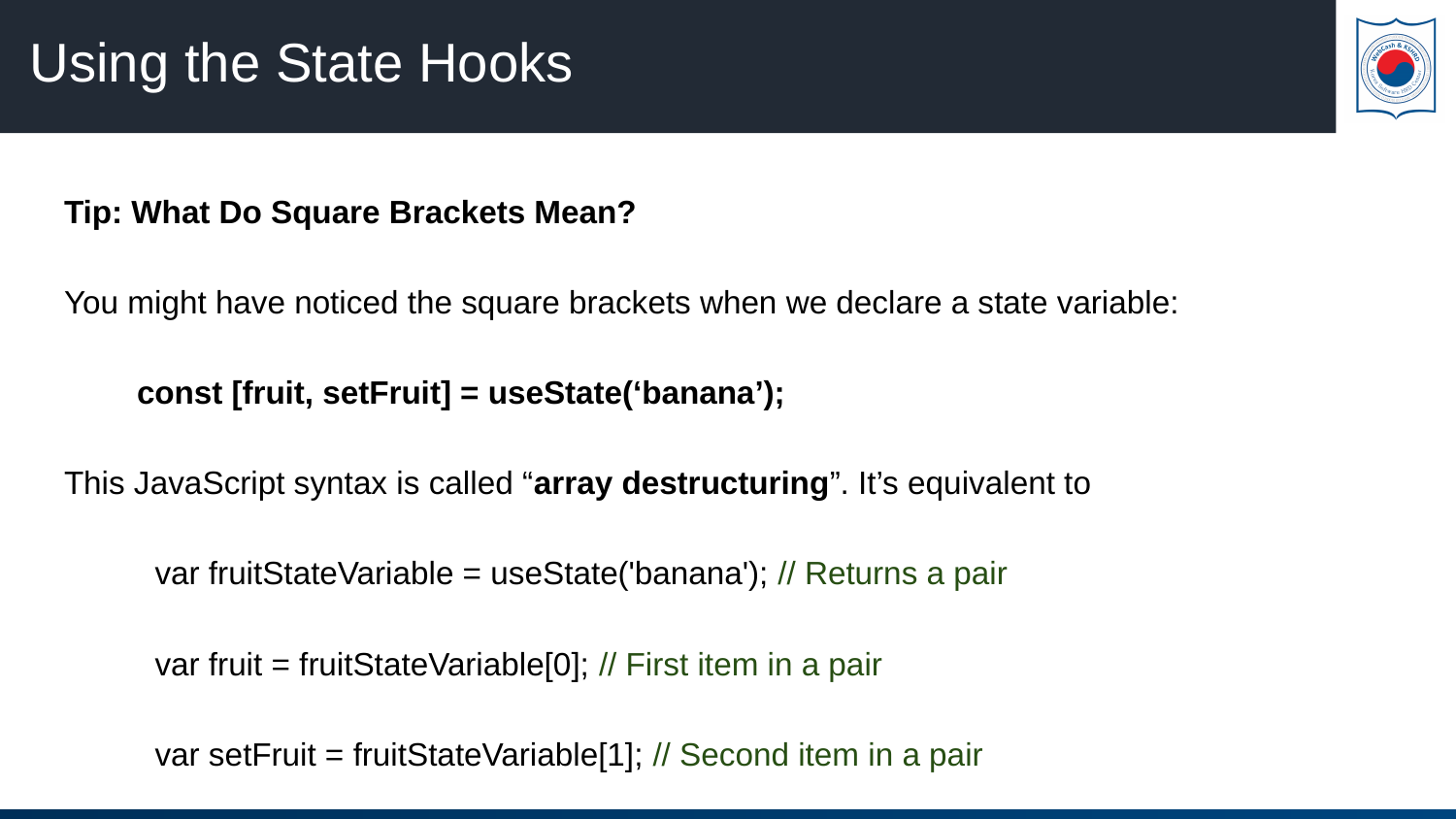

# Using the State Hooks
Tip: What Do Square Brackets Mean?
You might have noticed the square brackets when we declare a state variable:
const [fruit, setFruit] = useState(‘banana’);
This JavaScript syntax is called “array destructuring”. It’s equivalent to
  var fruitStateVariable = useState('banana'); // Returns a pair
  var fruit = fruitStateVariable[0]; // First item in a pair
  var setFruit = fruitStateVariable[1]; // Second item in a pair